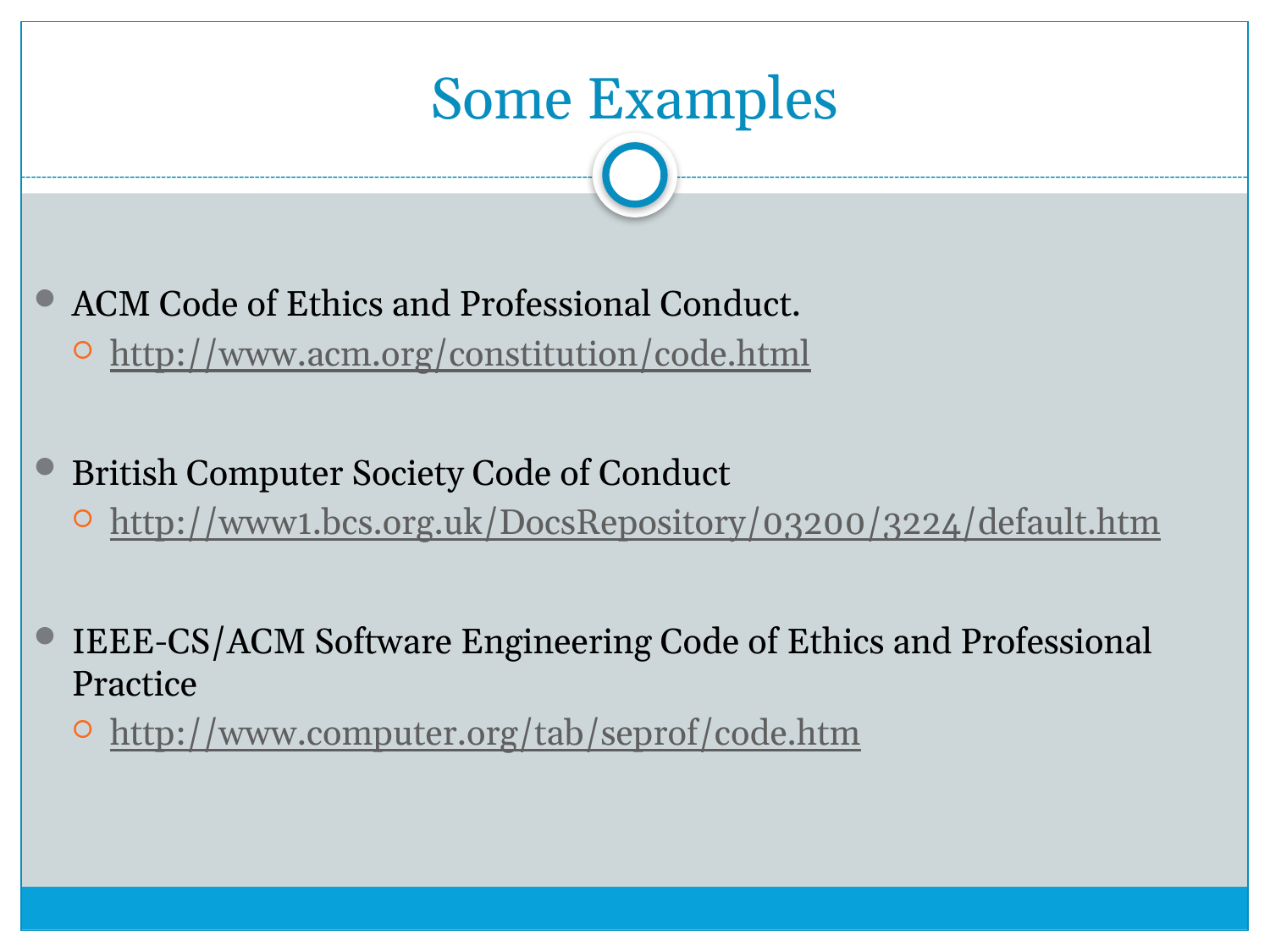

# Some Examples
ACM Code of Ethics and Professional Conduct.
http://www.acm.org/constitution/code.html

British Computer Society Code of Conduct
http://www1.bcs.org.uk/DocsRepository/03200/3224/default.htm

IEEE-CS/ACM Software Engineering Code of Ethics and Professional Practice
http://www.computer.org/tab/seprof/code.htm